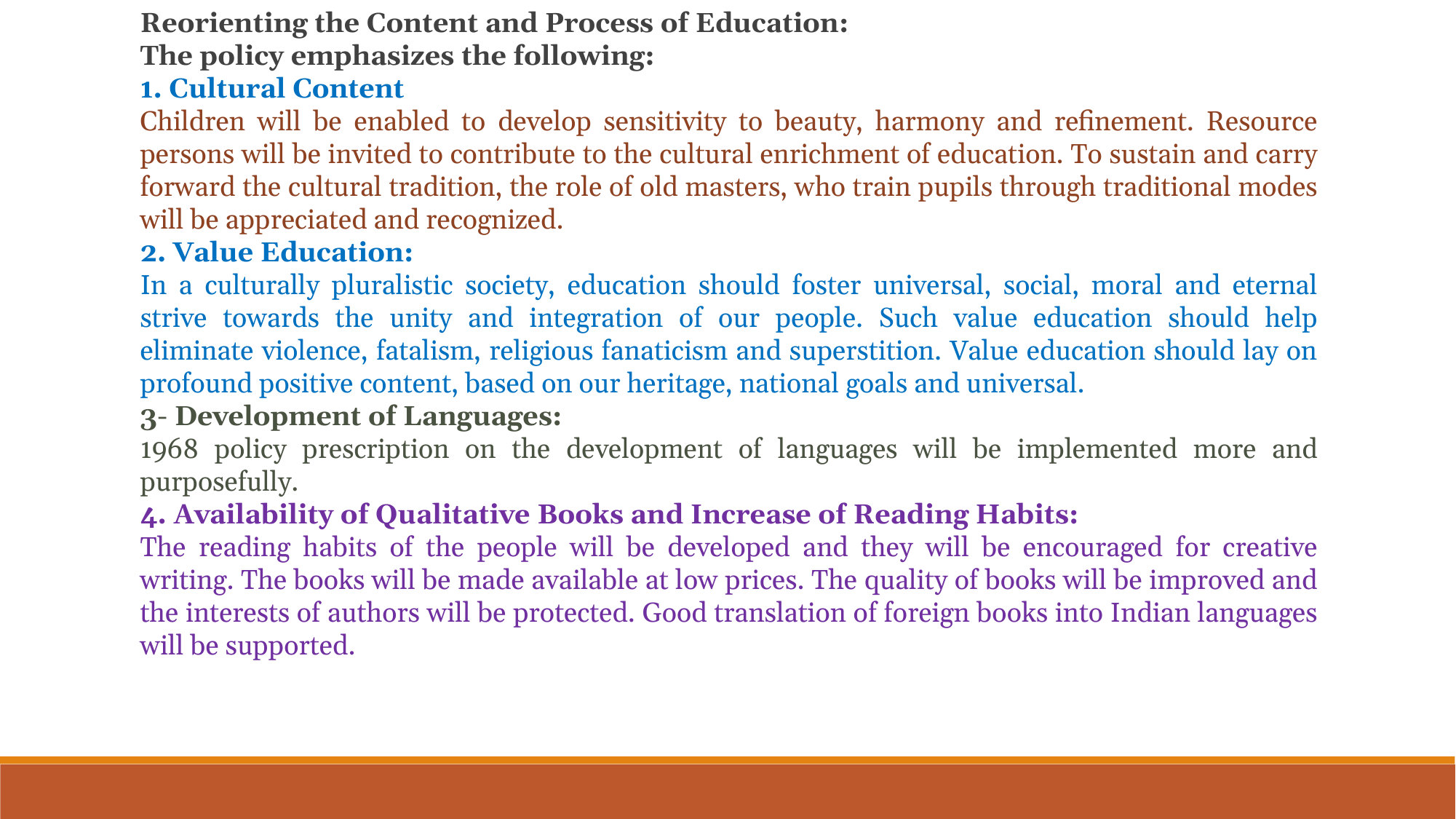

Reorienting the Content and Process of Education:
The policy emphasizes the following:
1. Cultural Content
Children will be enabled to develop sensitivity to beauty, harmony and refinement. Resource persons will be invited to contribute to the cultural enrichment of education. To sustain and carry forward the cultural tradition, the role of old masters, who train pupils through traditional modes will be appreciated and recognized.
2. Value Education:
In a culturally pluralistic society, education should foster universal, social, moral and eternal strive towards the unity and integration of our people. Such value education should help eliminate violence, fatalism, religious fanaticism and superstition. Value education should lay on profound positive content, based on our heritage, national goals and universal.
3- Development of Languages:
1968 policy prescription on the development of languages will be implemented more and purposefully.
4. Availability of Qualitative Books and Increase of Reading Habits:
The reading habits of the people will be developed and they will be encouraged for creative writing. The books will be made available at low prices. The quality of books will be improved and the interests of authors will be protected. Good translation of foreign books into Indian languages will be supported.